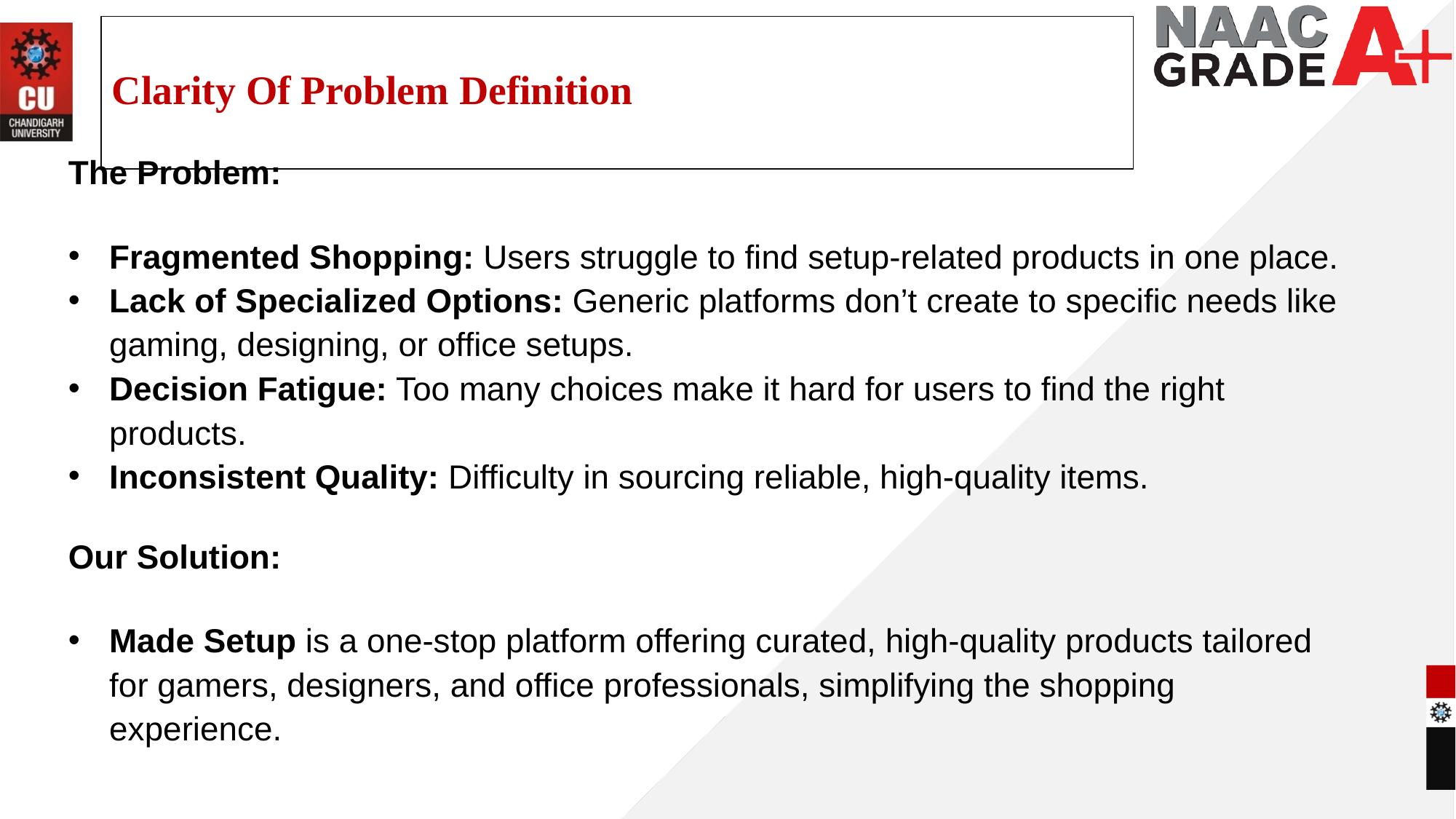

# Clarity Of Problem Definition
The Problem:

Fragmented Shopping: Users struggle to find setup-related products in one place.
Lack of Specialized Options: Generic platforms don’t create to specific needs like gaming, designing, or office setups.
Decision Fatigue: Too many choices make it hard for users to find the right products.
Inconsistent Quality: Difficulty in sourcing reliable, high-quality items.

Our Solution:

Made Setup is a one-stop platform offering curated, high-quality products tailored for gamers, designers, and office professionals, simplifying the shopping experience.
4